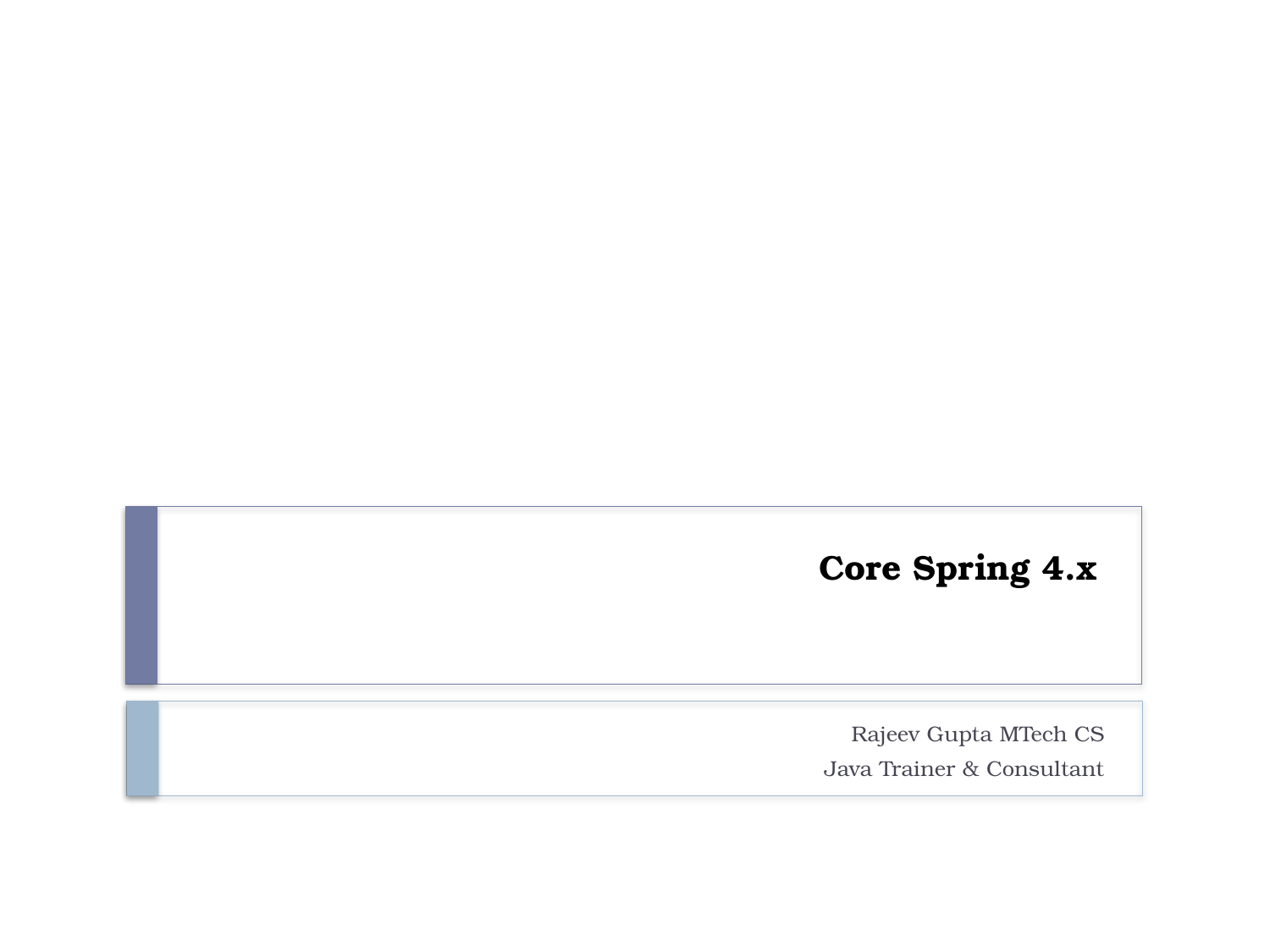

# Core Spring 4.x
Rajeev Gupta MTech CS
Java Trainer & Consultant